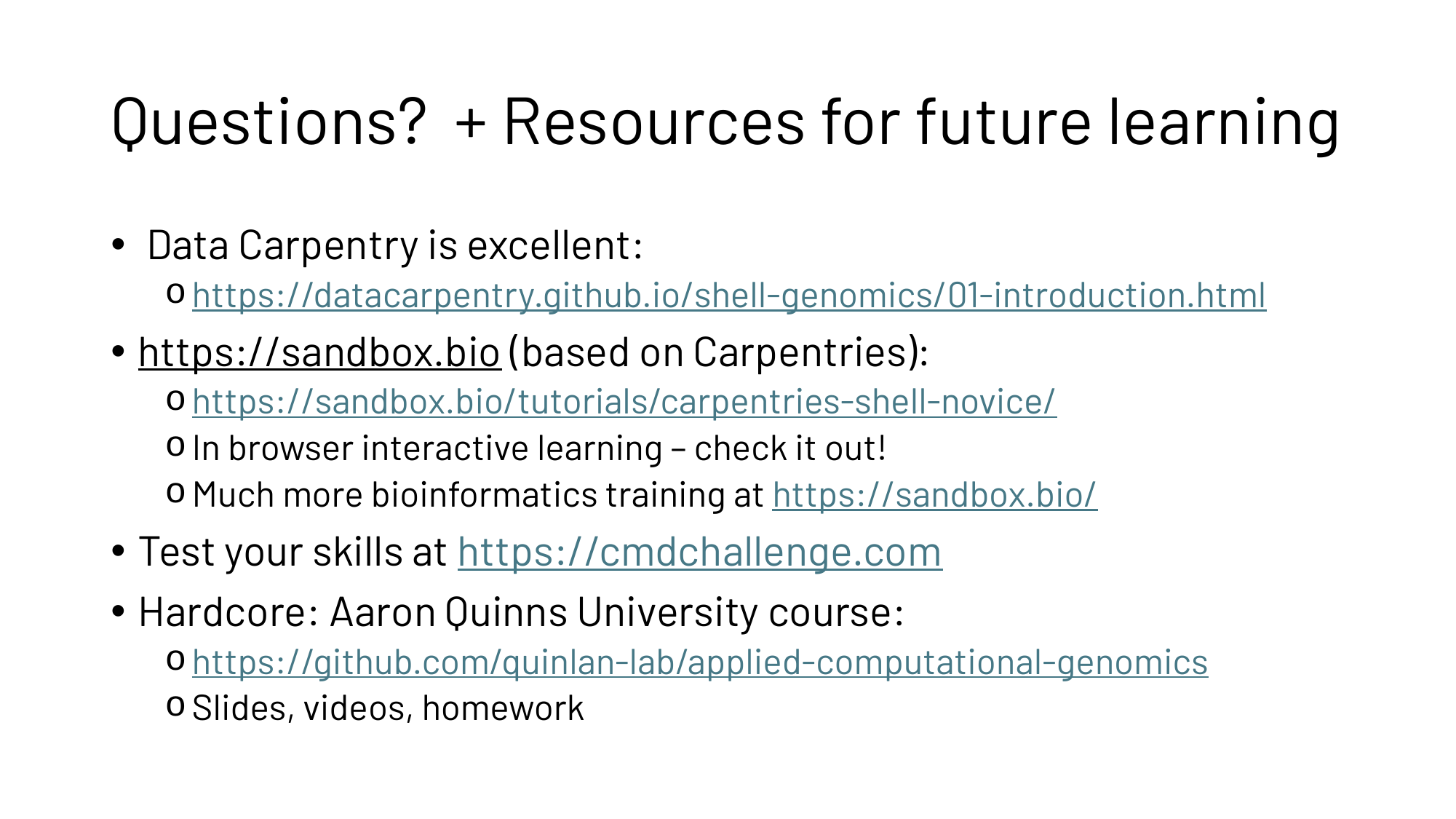

# Questions?  + Resources for future learning
 Data Carpentry is excellent:
https://datacarpentry.github.io/shell-genomics/01-introduction.html
https://sandbox.bio (based on Carpentries):
https://sandbox.bio/tutorials/carpentries-shell-novice/
In browser interactive learning – check it out!
Much more bioinformatics training at https://sandbox.bio/
Test your skills at https://cmdchallenge.com
Hardcore: Aaron Quinns University course:
https://github.com/quinlan-lab/applied-computational-genomics
Slides, videos, homework